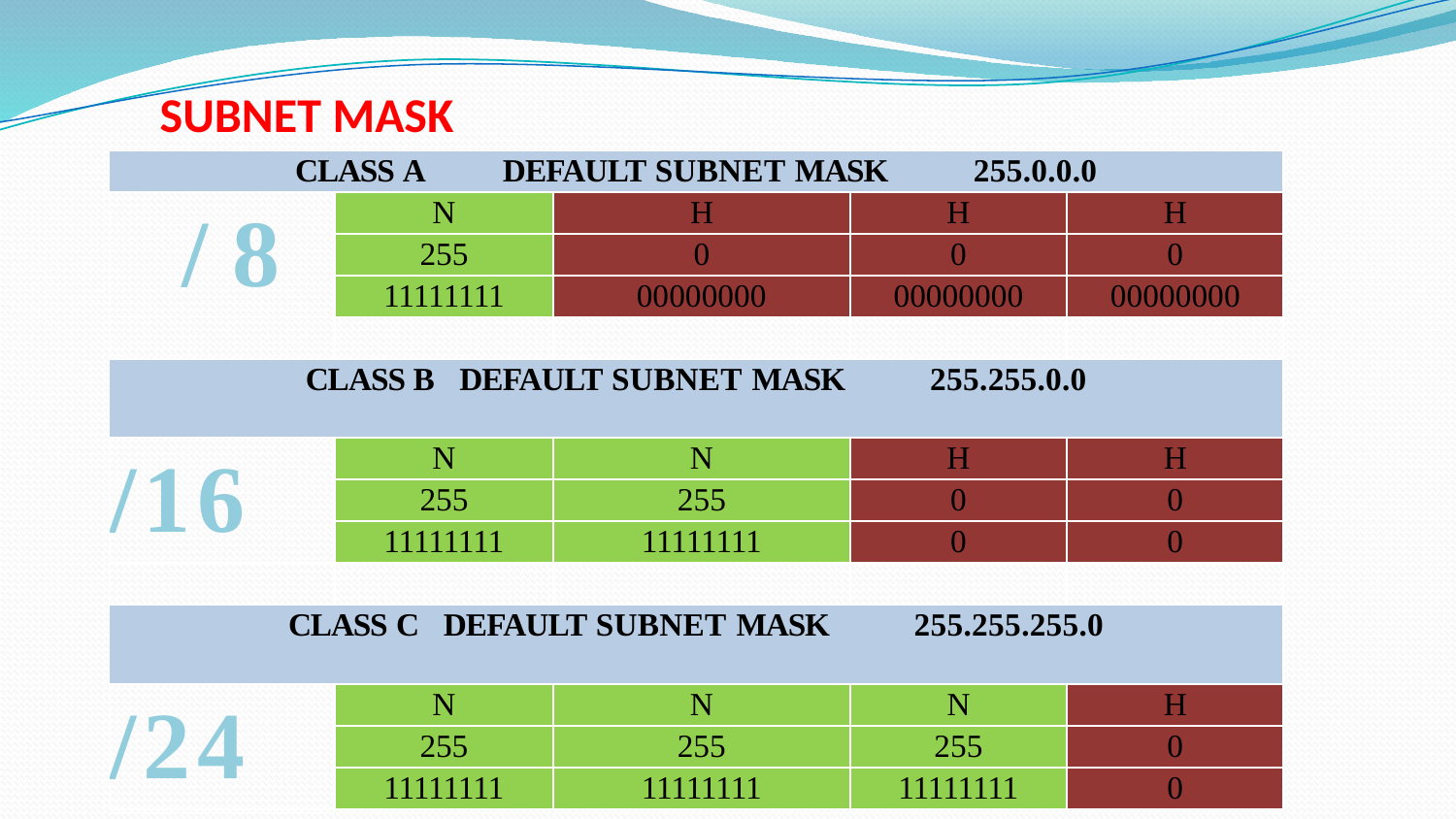

# SUBNET MASK
| CLASS A DEFAULT SUBNET MASK 255.0.0.0 |  |  |  |  |
| --- | --- | --- | --- | --- |
| / 8 | N | H | H | H |
|  | 255 | 0 | 0 | 0 |
|  | 11111111 | 00000000 | 00000000 | 00000000 |
|  |  |  |  |  |
| CLASS B DEFAULT SUBNET MASK 255.255.0.0 |  |  |  |  |
| /16 | N | N | H | H |
|  | 255 | 255 | 0 | 0 |
|  | 11111111 | 11111111 | 0 | 0 |
|  |  |  |  |  |
| CLASS C DEFAULT SUBNET MASK 255.255.255.0 |  |  |  |  |
| /24 | N | N | N | H |
|  | 255 | 255 | 255 | 0 |
|  | 11111111 | 11111111 | 11111111 | 0 |